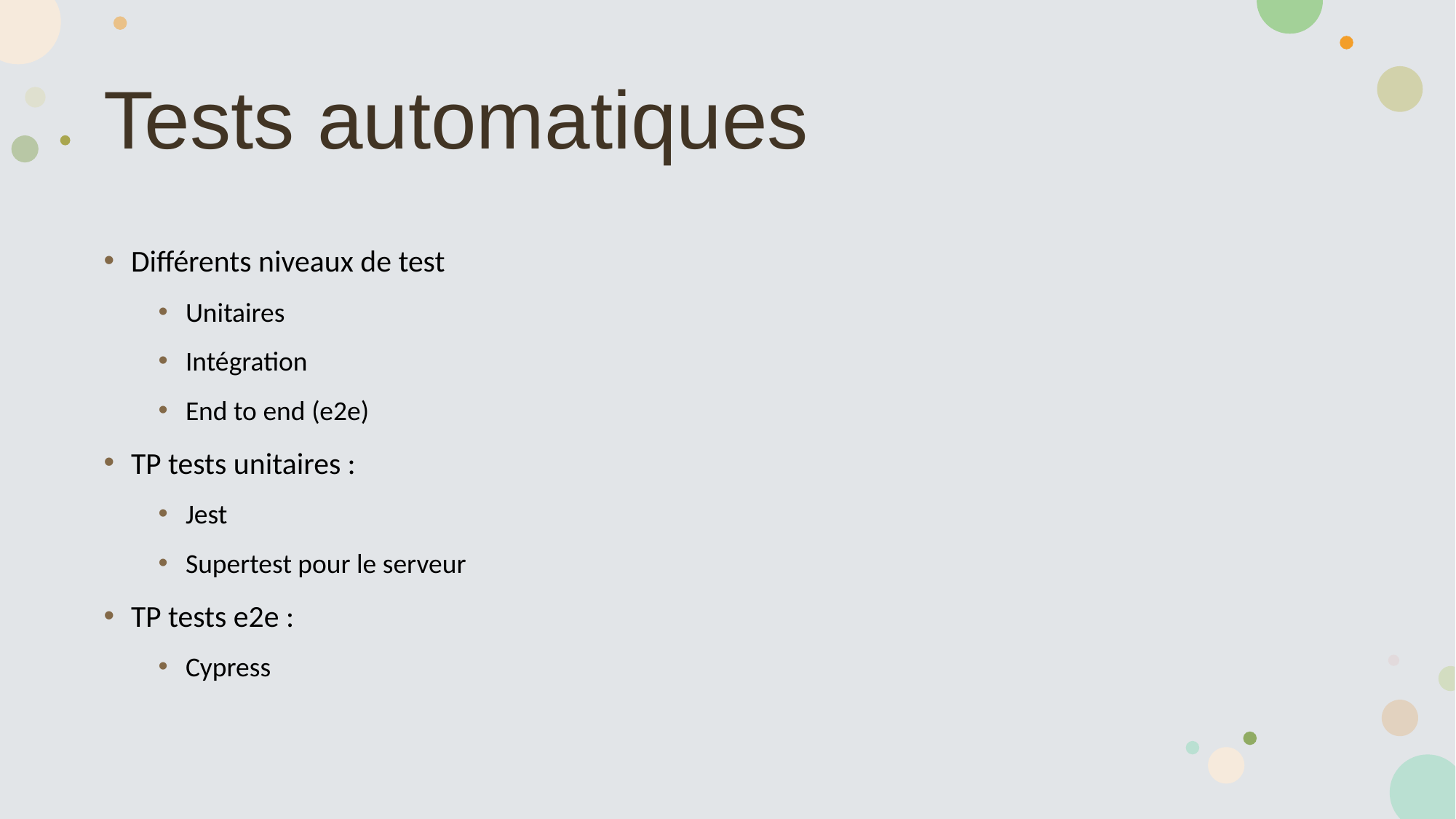

# Tests automatiques
Différents niveaux de test
Unitaires
Intégration
End to end (e2e)
TP tests unitaires :
Jest
Supertest pour le serveur
TP tests e2e :
Cypress